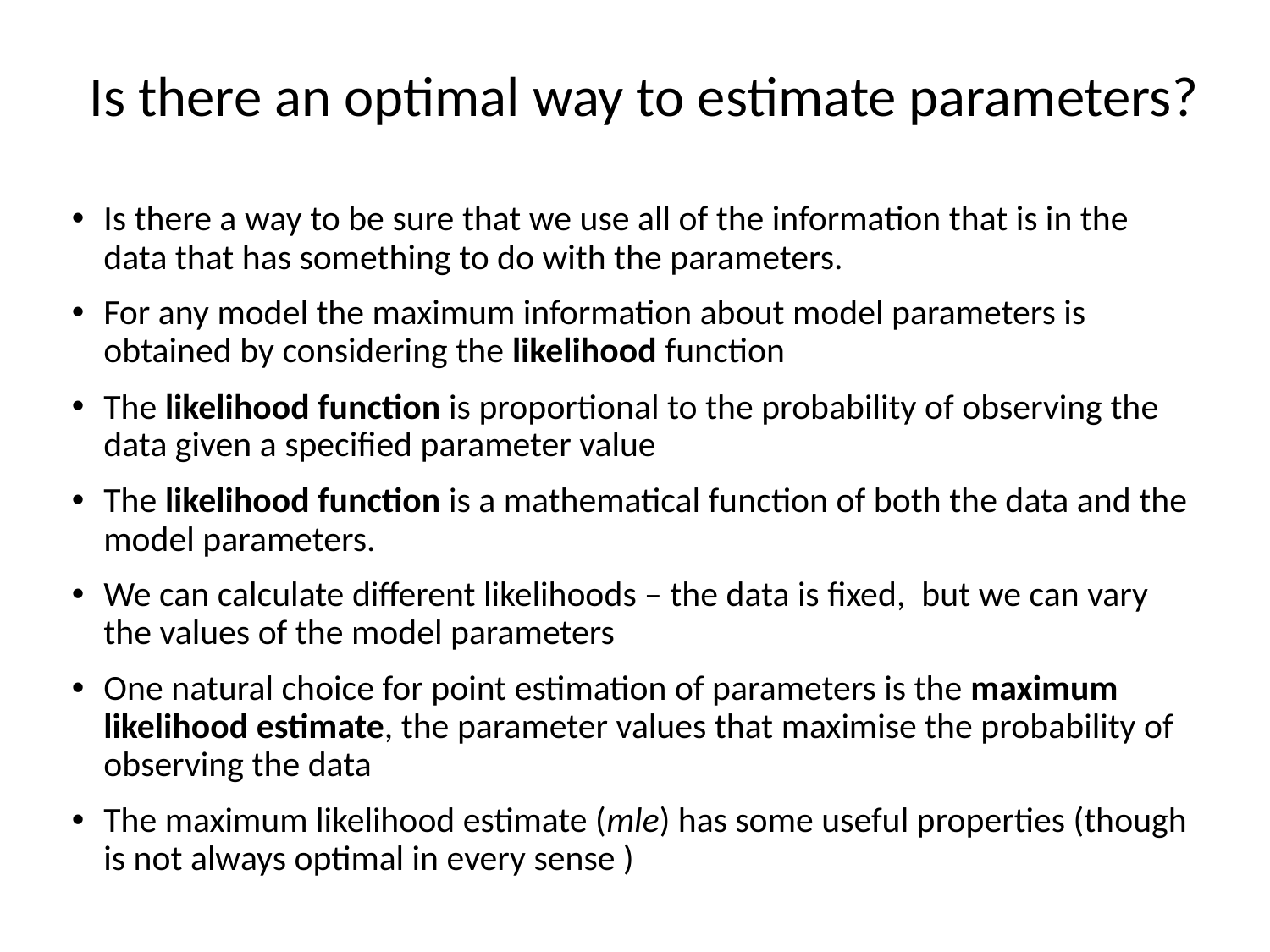

# Is there an optimal way to estimate parameters?
Is there a way to be sure that we use all of the information that is in the data that has something to do with the parameters.
For any model the maximum information about model parameters is obtained by considering the likelihood function
The likelihood function is proportional to the probability of observing the data given a specified parameter value
The likelihood function is a mathematical function of both the data and the model parameters.
We can calculate different likelihoods – the data is fixed,  but we can vary the values of the model parameters
One natural choice for point estimation of parameters is the maximum likelihood estimate, the parameter values that maximise the probability of observing the data
The maximum likelihood estimate (mle) has some useful properties (though is not always optimal in every sense )